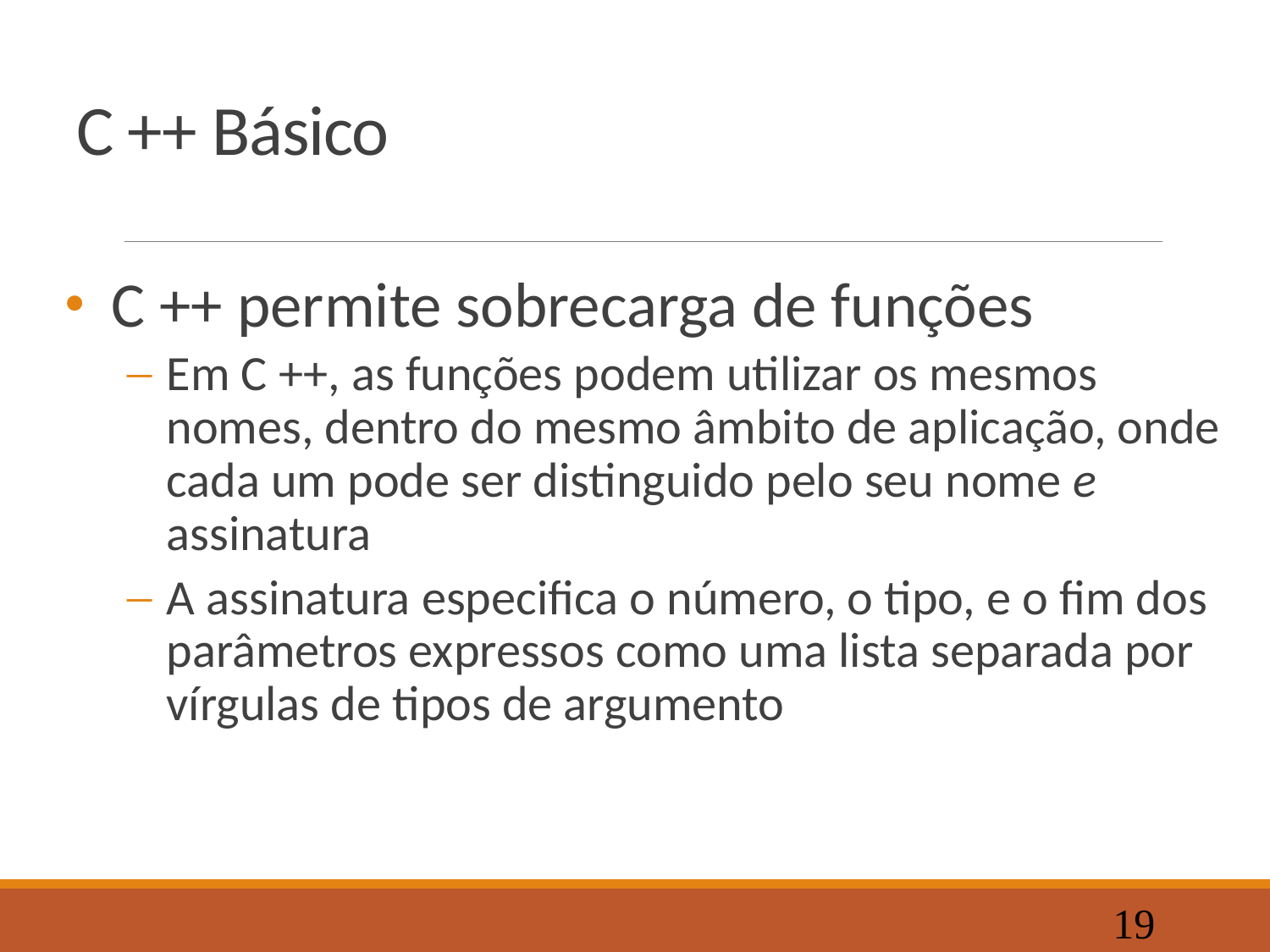

# C ++ Básico
C ++ permite sobrecarga de funções
Em C ++, as funções podem utilizar os mesmos nomes, dentro do mesmo âmbito de aplicação, onde cada um pode ser distinguido pelo seu nome e assinatura
A assinatura especifica o número, o tipo, e o fim dos parâmetros expressos como uma lista separada por vírgulas de tipos de argumento

19